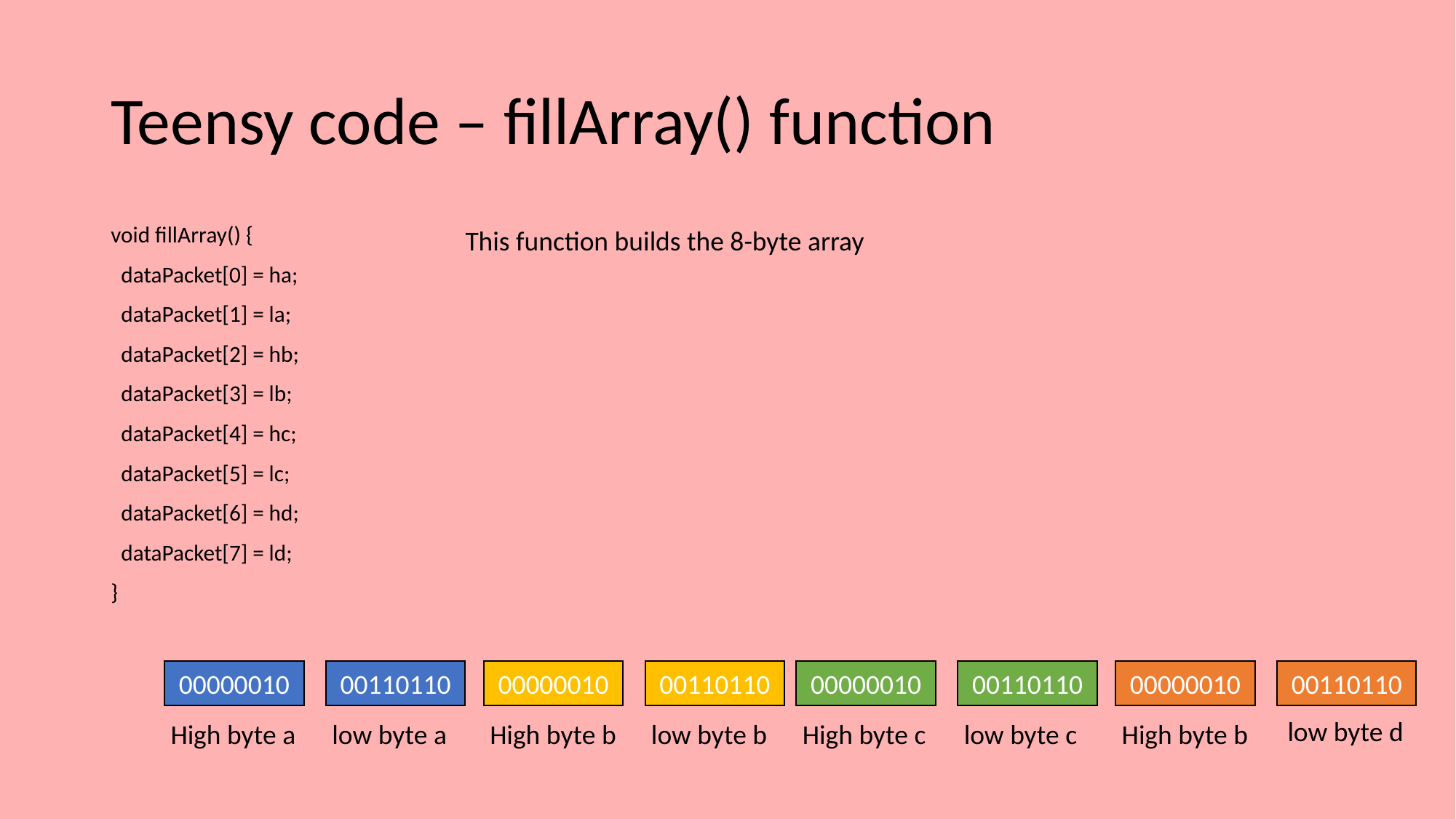

# Teensy code – fillArray() function
void fillArray() {
  dataPacket[0] = ha;
  dataPacket[1] = la;
  dataPacket[2] = hb;
  dataPacket[3] = lb;
  dataPacket[4] = hc;
  dataPacket[5] = lc;
  dataPacket[6] = hd;
  dataPacket[7] = ld;
}
This function builds the 8-byte array
00000010
00110110
00000010
00110110
00000010
00110110
00000010
00110110
low byte d
High byte a
low byte a
High byte b
low byte b
High byte c
low byte c
High byte b